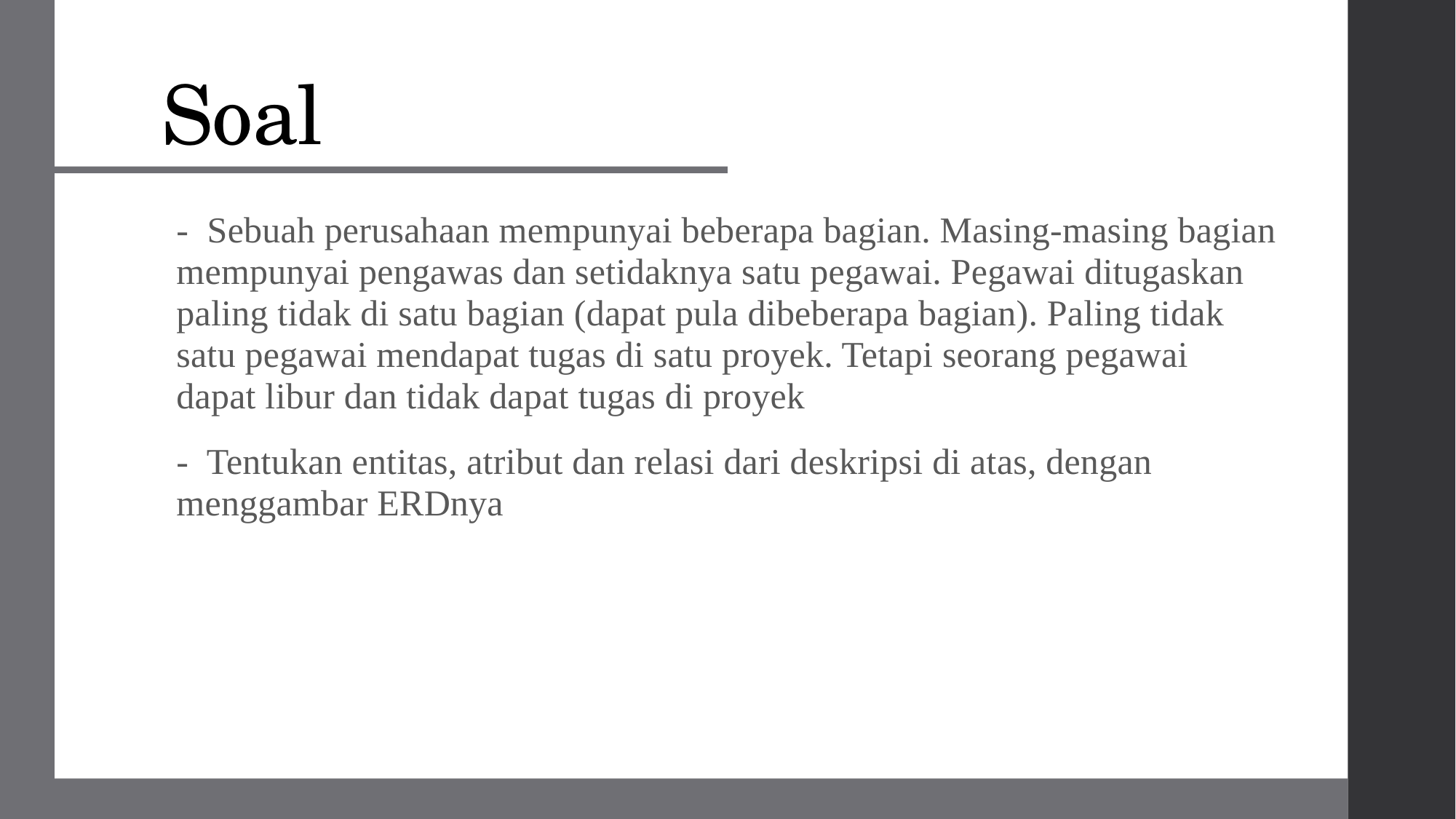

# Soal

-  Sebuah perusahaan mempunyai beberapa bagian. Masing-masing bagian mempunyai pengawas dan setidaknya satu pegawai. Pegawai ditugaskan paling tidak di satu bagian (dapat pula dibeberapa bagian). Paling tidak satu pegawai mendapat tugas di satu proyek. Tetapi seorang pegawai dapat libur dan tidak dapat tugas di proyek
-  Tentukan entitas, atribut dan relasi dari deskripsi di atas, dengan menggambar ERDnya